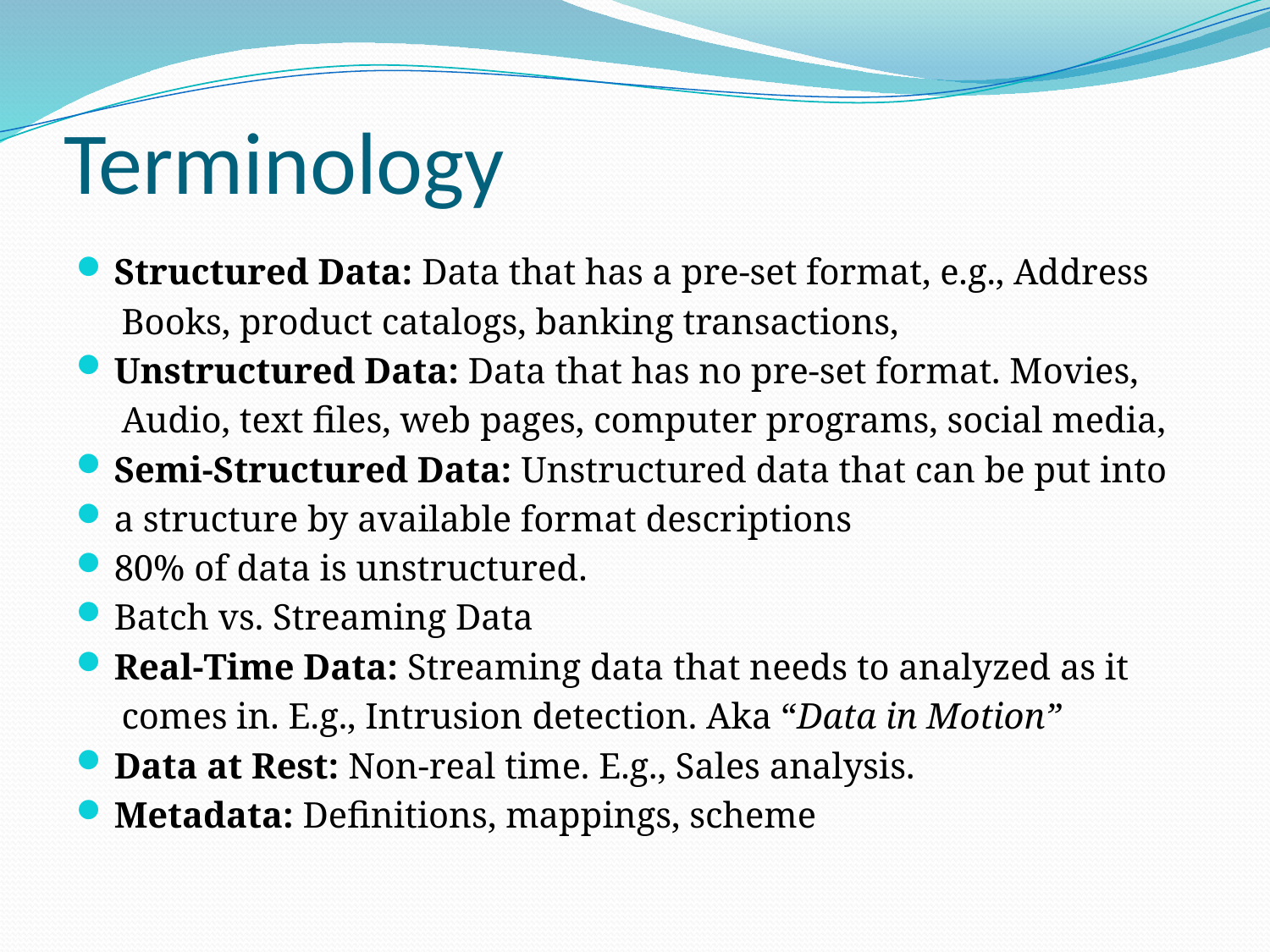

# Terminology
Structured Data: Data that has a pre-set format, e.g., Address
     Books, product catalogs, banking transactions,
Unstructured Data: Data that has no pre-set format. Movies,
     Audio, text files, web pages, computer programs, social media,
Semi-Structured Data: Unstructured data that can be put into
a structure by available format descriptions
80% of data is unstructured.
Batch vs. Streaming Data
Real-Time Data: Streaming data that needs to analyzed as it
     comes in. E.g., Intrusion detection. Aka “Data in Motion”
Data at Rest: Non-real time. E.g., Sales analysis.
Metadata: Definitions, mappings, scheme